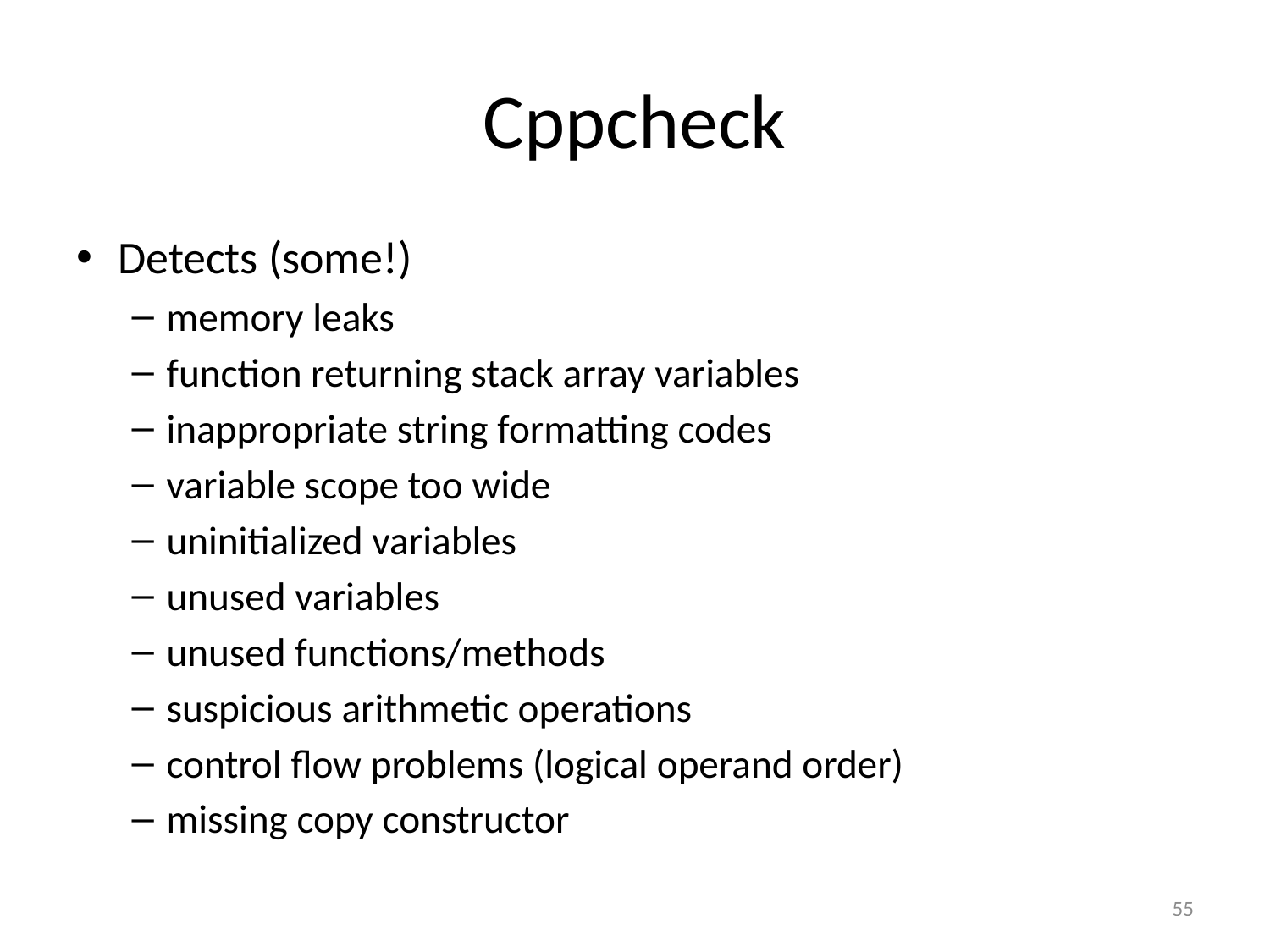

# Cppcheck
Detects (some!)
memory leaks
function returning stack array variables
inappropriate string formatting codes
variable scope too wide
uninitialized variables
unused variables
unused functions/methods
suspicious arithmetic operations
control flow problems (logical operand order)
missing copy constructor

55